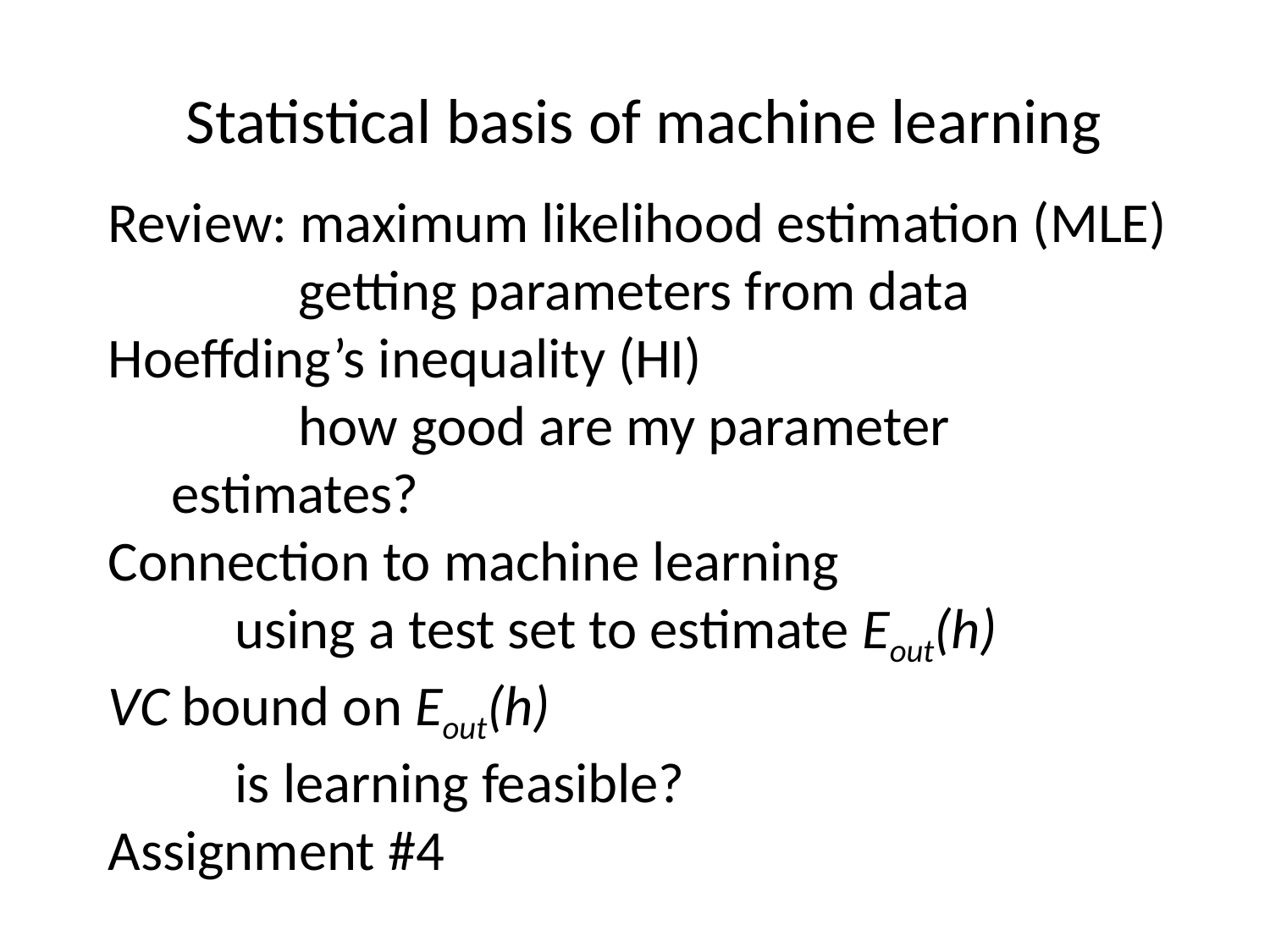

Statistical basis of machine learning
Review: maximum likelihood estimation (MLE)
	getting parameters from data
Hoeffding’s inequality (HI)
	how good are my parameter estimates?
Connection to machine learning
	using a test set to estimate Eout(h)
VC bound on Eout(h)
	is learning feasible?
Assignment #4